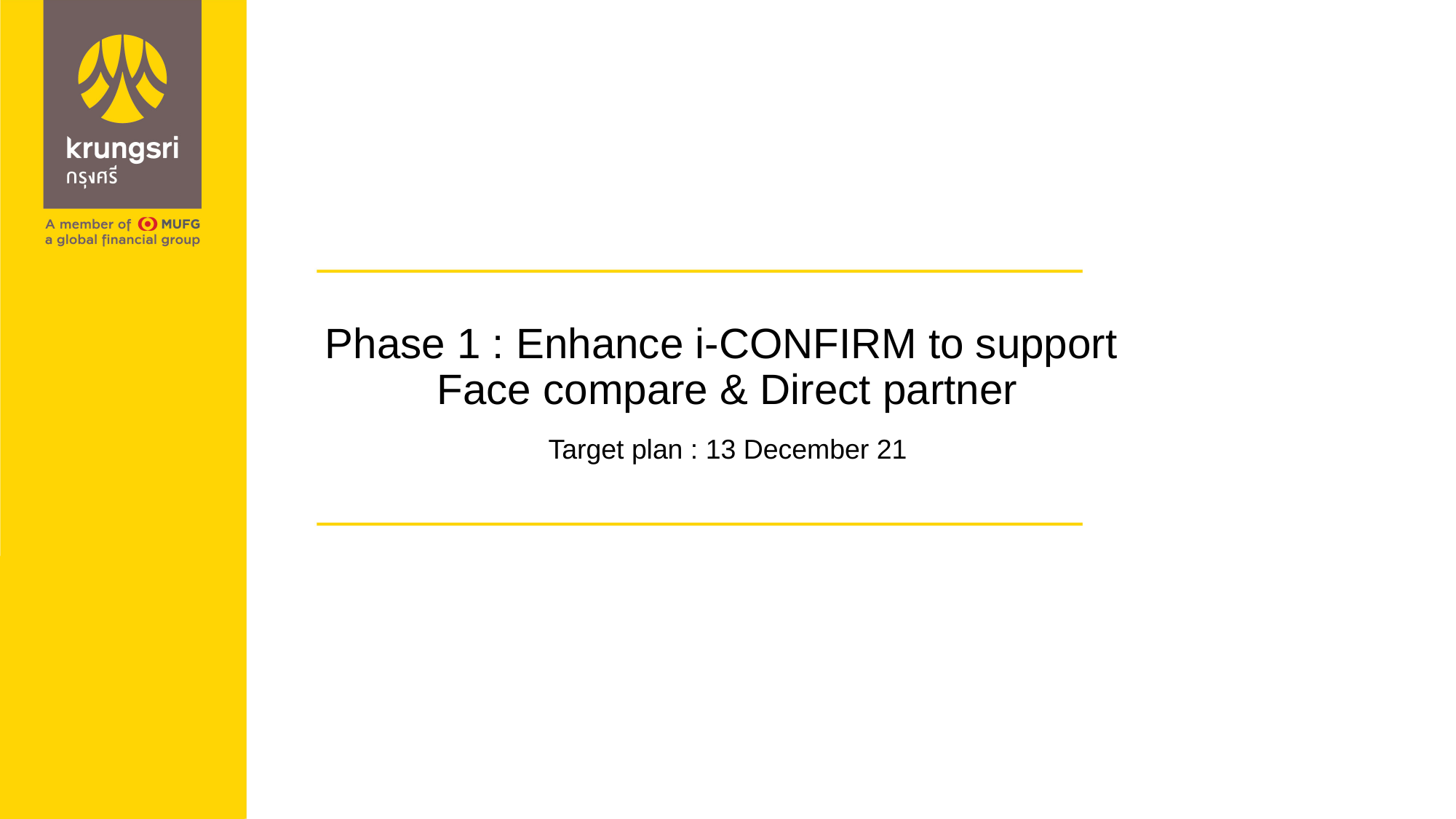

# Phase 1 : Enhance i-CONFIRM to support Face compare & Direct partner
Target plan : 13 December 21